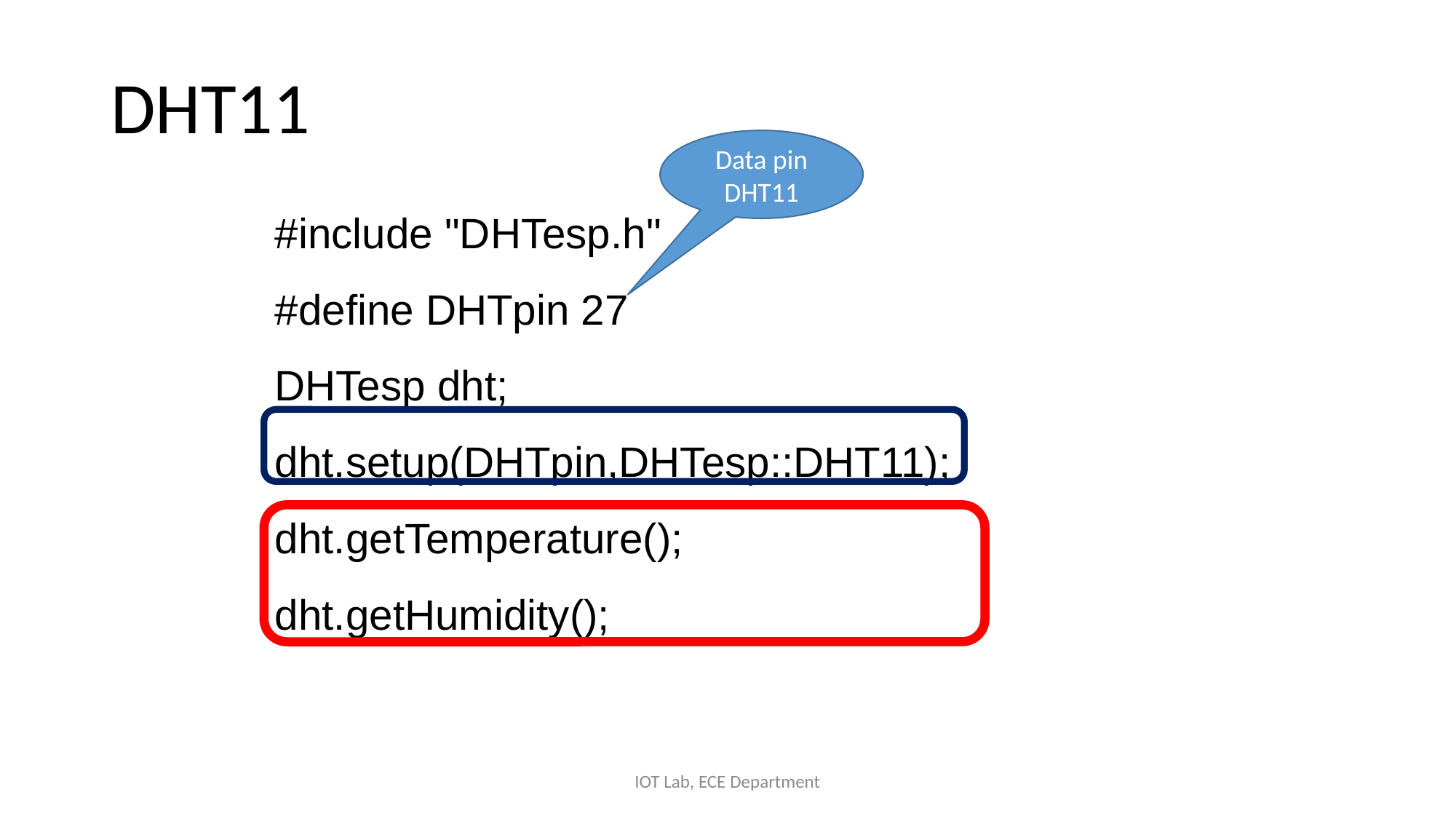

# DHT11
Data pin DHT11
#include "DHTesp.h"
#define DHTpin 27
DHTesp dht; dht.setup(DHTpin,DHTesp::DHT11); dht.getTemperature();
dht.getHumidity();

IOT Lab, ECE Department